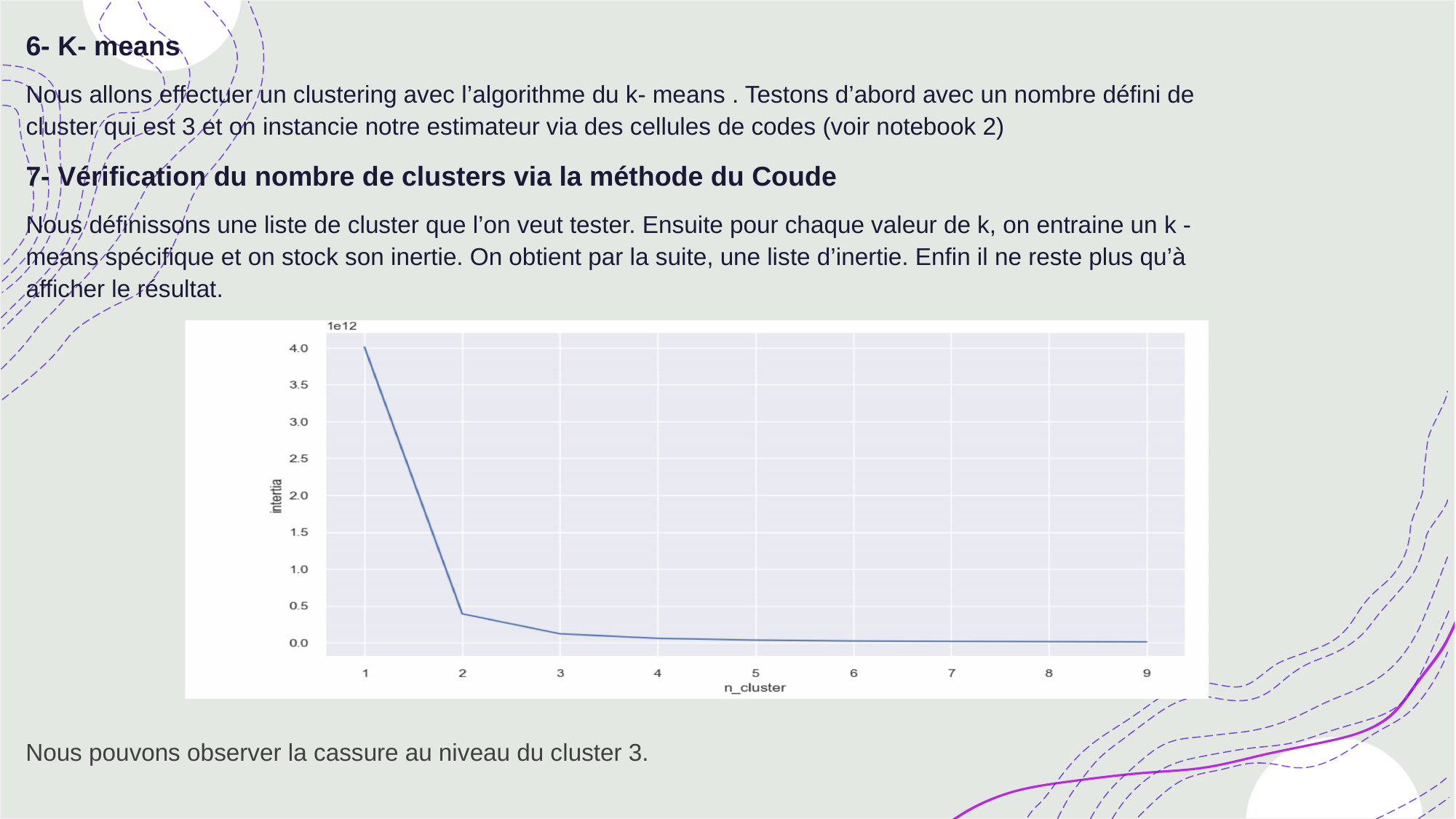

6- K- means
Nous allons effectuer un clustering avec l’algorithme du k- means . Testons d’abord avec un nombre défini de cluster qui est 3 et on instancie notre estimateur via des cellules de codes (voir notebook 2)
7- Vérification du nombre de clusters via la méthode du Coude
Nous définissons une liste de cluster que l’on veut tester. Ensuite pour chaque valeur de k, on entraine un k -means spécifique et on stock son inertie. On obtient par la suite, une liste d’inertie. Enfin il ne reste plus qu’à afficher le résultat.

Nous pouvons observer la cassure au niveau du cluster 3.